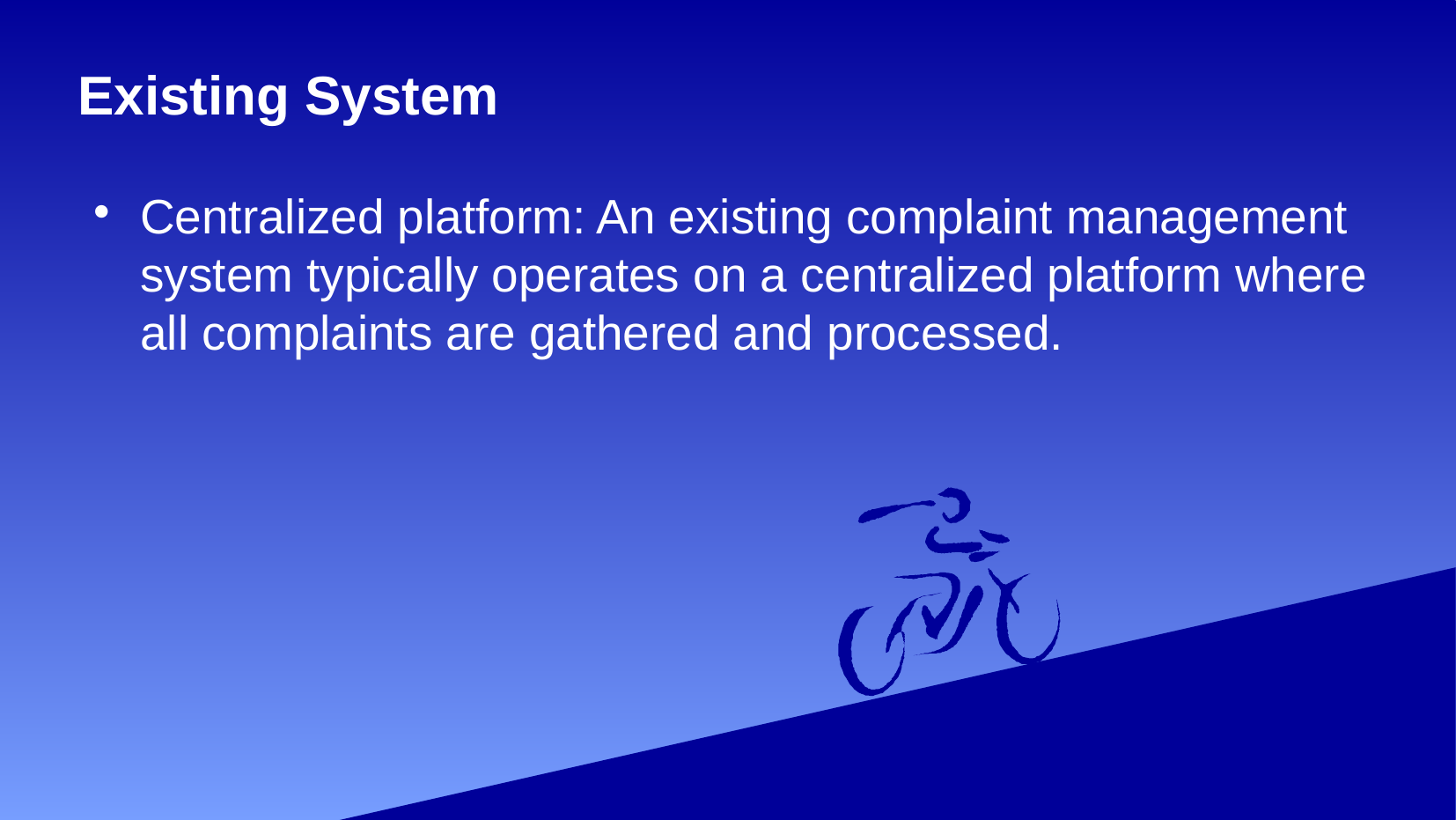

# Existing System
Centralized platform: An existing complaint management system typically operates on a centralized platform where all complaints are gathered and processed.